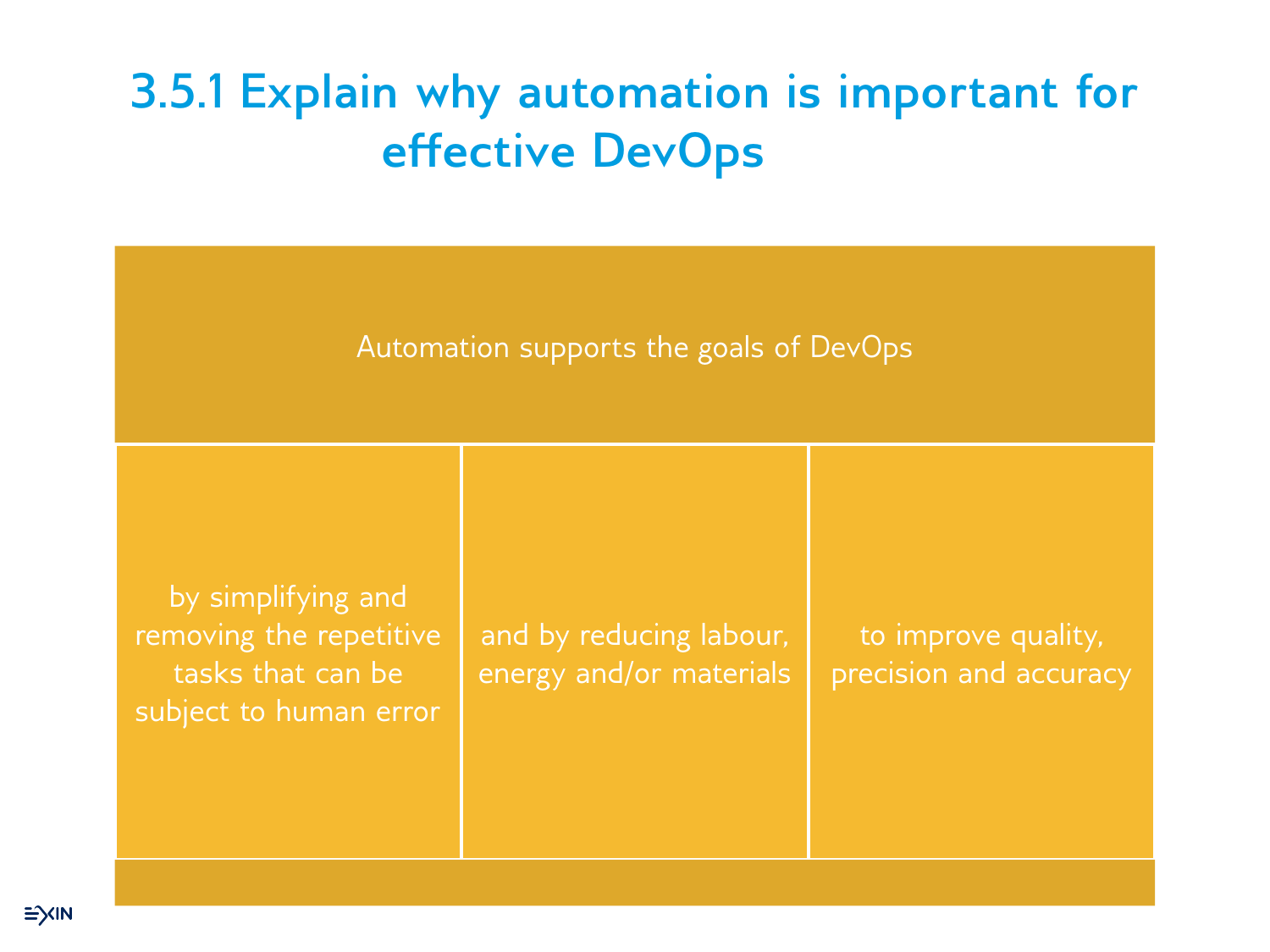

# 3.5.1 Explain why automation is important for effective DevOps
Automation supports the goals of DevOps
by simplifying and removing the repetitive tasks that can be subject to human error
to improve quality, precision and accuracy
and by reducing labour, energy and/or materials